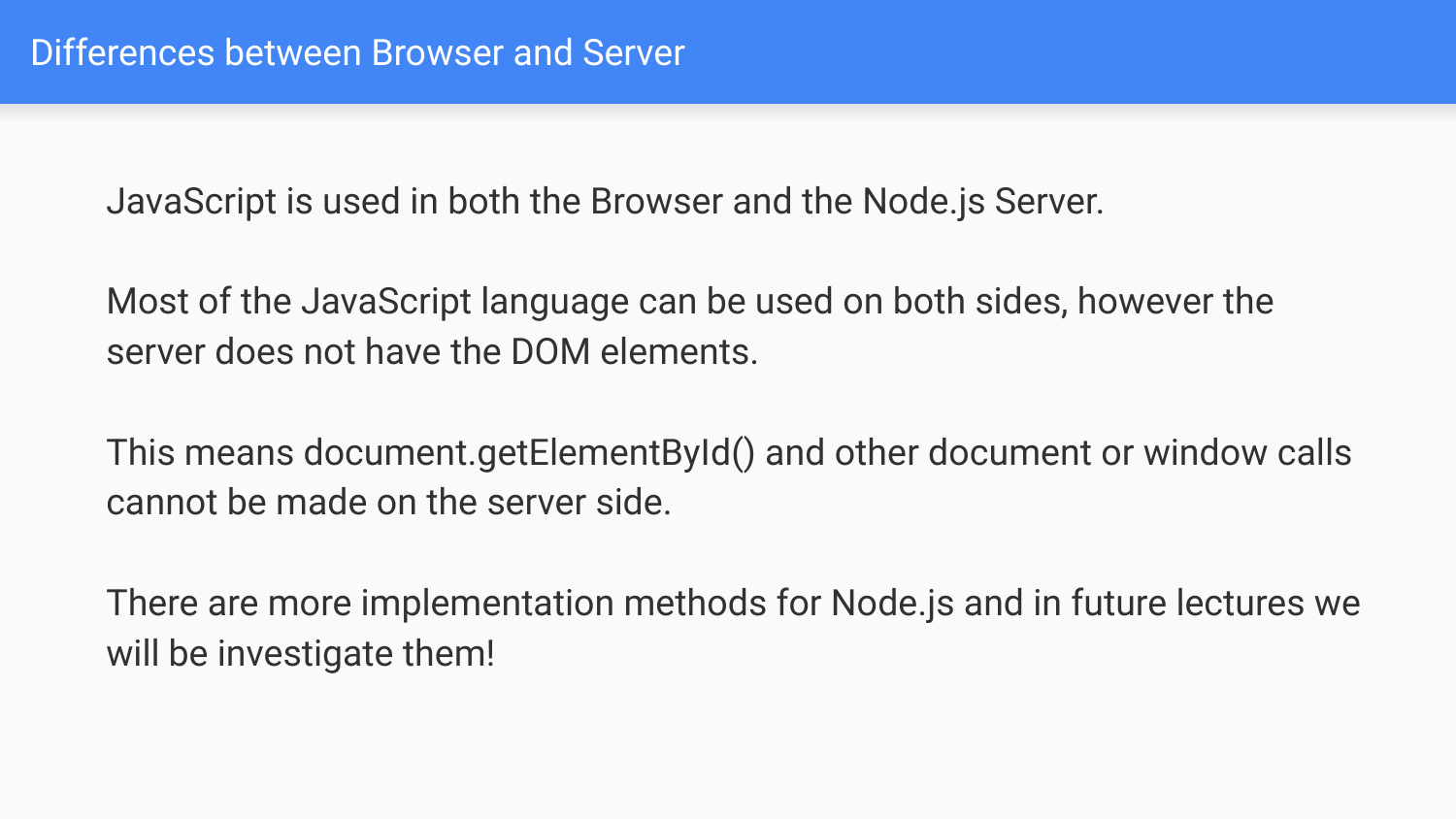

# Differences between Browser and Server
JavaScript is used in both the Browser and the Node.js Server.

Most of the JavaScript language can be used on both sides, however the server does not have the DOM elements.

This means document.getElementById() and other document or window calls cannot be made on the server side.

There are more implementation methods for Node.js and in future lectures we will be investigate them!